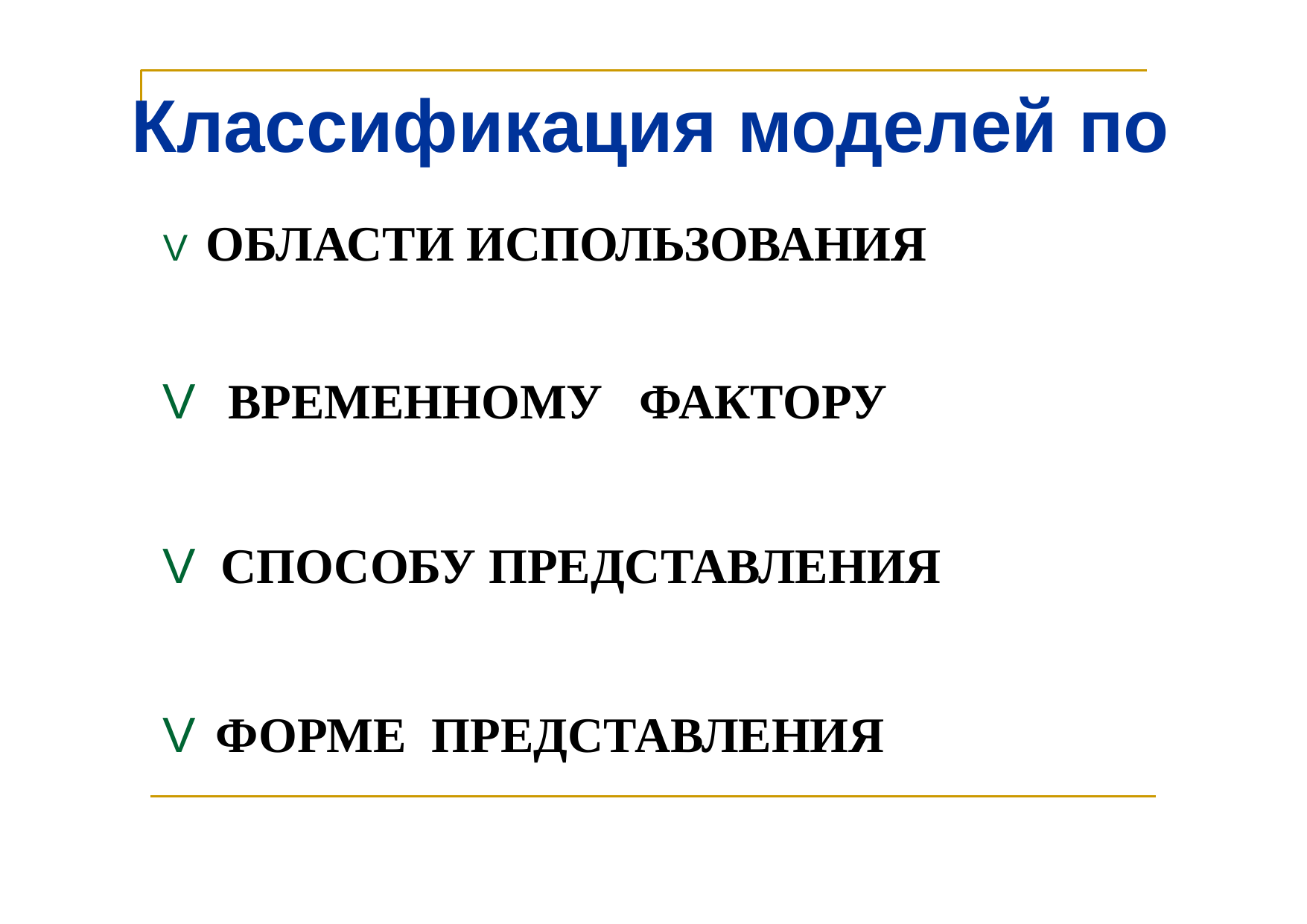

# Классификация моделей по
V ОБЛАСТИ ИСПОЛЬЗОВАНИЯ
V	ВРЕМЕННОМУ
ФАКТОРУ
V СПОСОБУ ПРЕДСТАВЛЕНИЯ

V ФОРМЕ	ПРЕДСТАВЛЕНИЯ